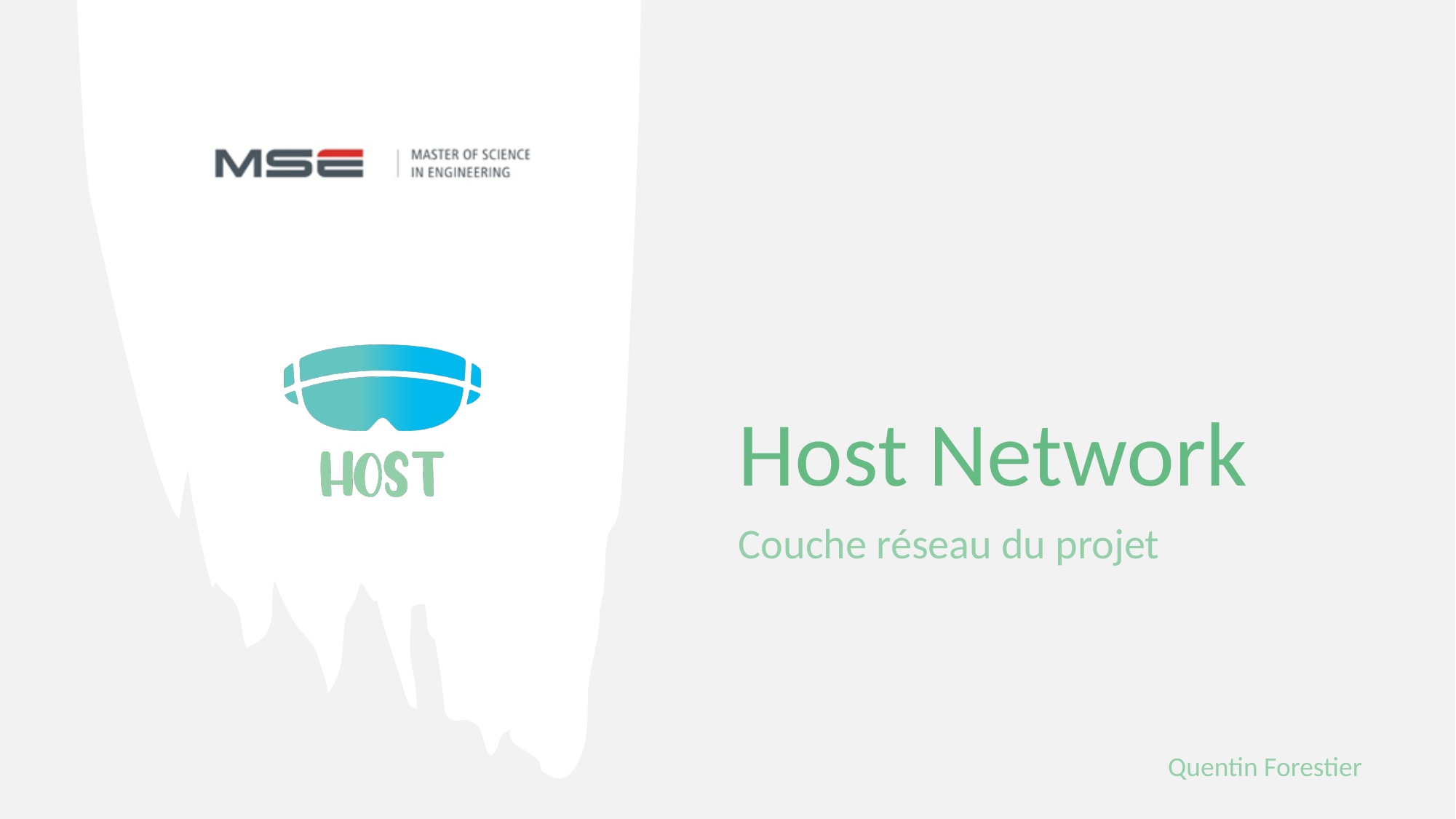

# Host Network
Couche réseau du projet